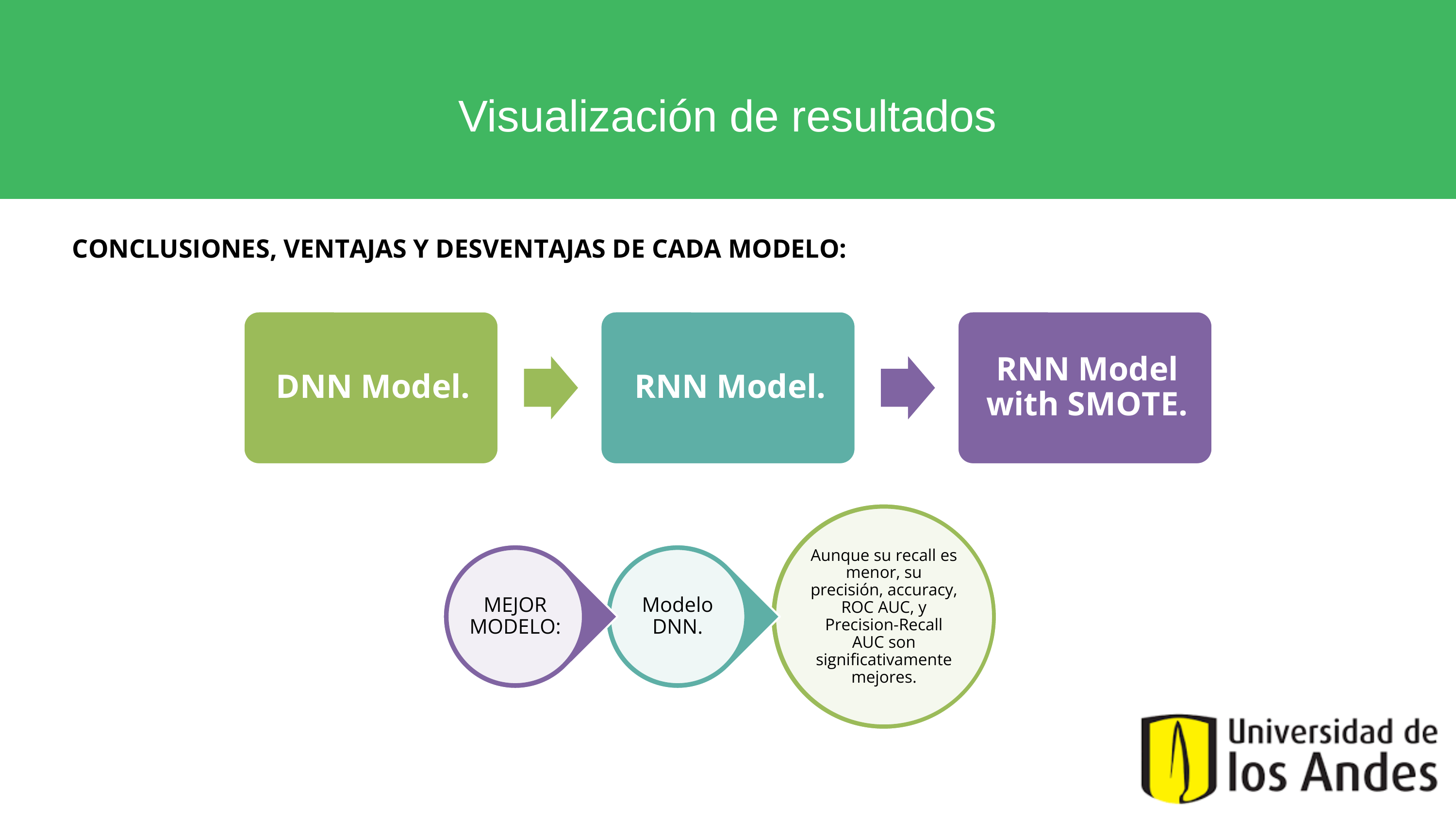

Visualización de resultados
CONCLUSIONES, VENTAJAS Y DESVENTAJAS DE CADA MODELO:
DNN Model.

RNN Model.

RNN Model with SMOTE.
Aunque su recall es menor, su precisión, accuracy, ROC AUC, y Precision-Recall AUC son significativamente mejores.
Modelo DNN.
MEJOR MODELO: